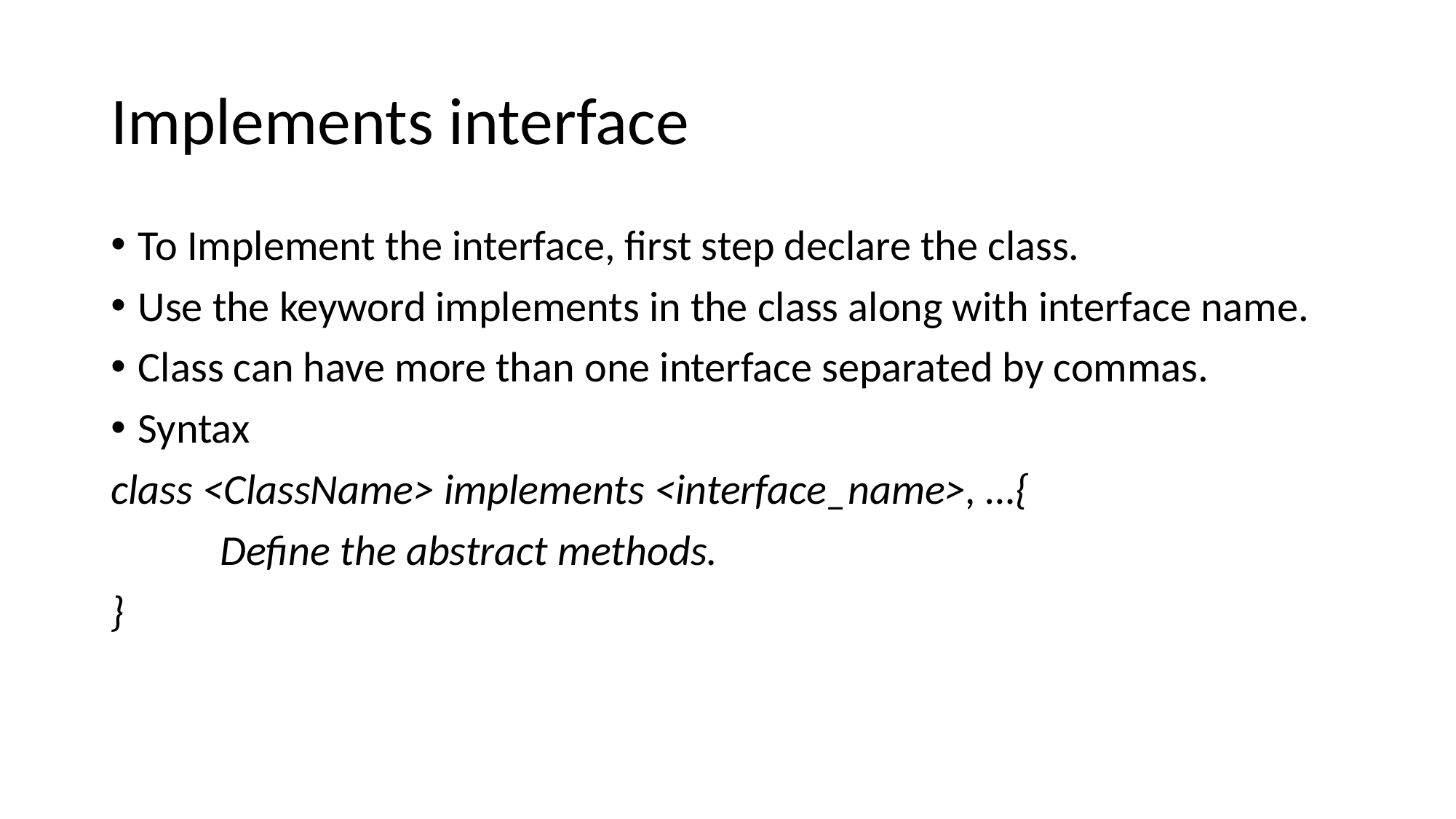

# Implements interface
To Implement the interface, first step declare the class.
Use the keyword implements in the class along with interface name.
Class can have more than one interface separated by commas.
Syntax
class <ClassName> implements <interface_name>, …{
	Define the abstract methods.
}